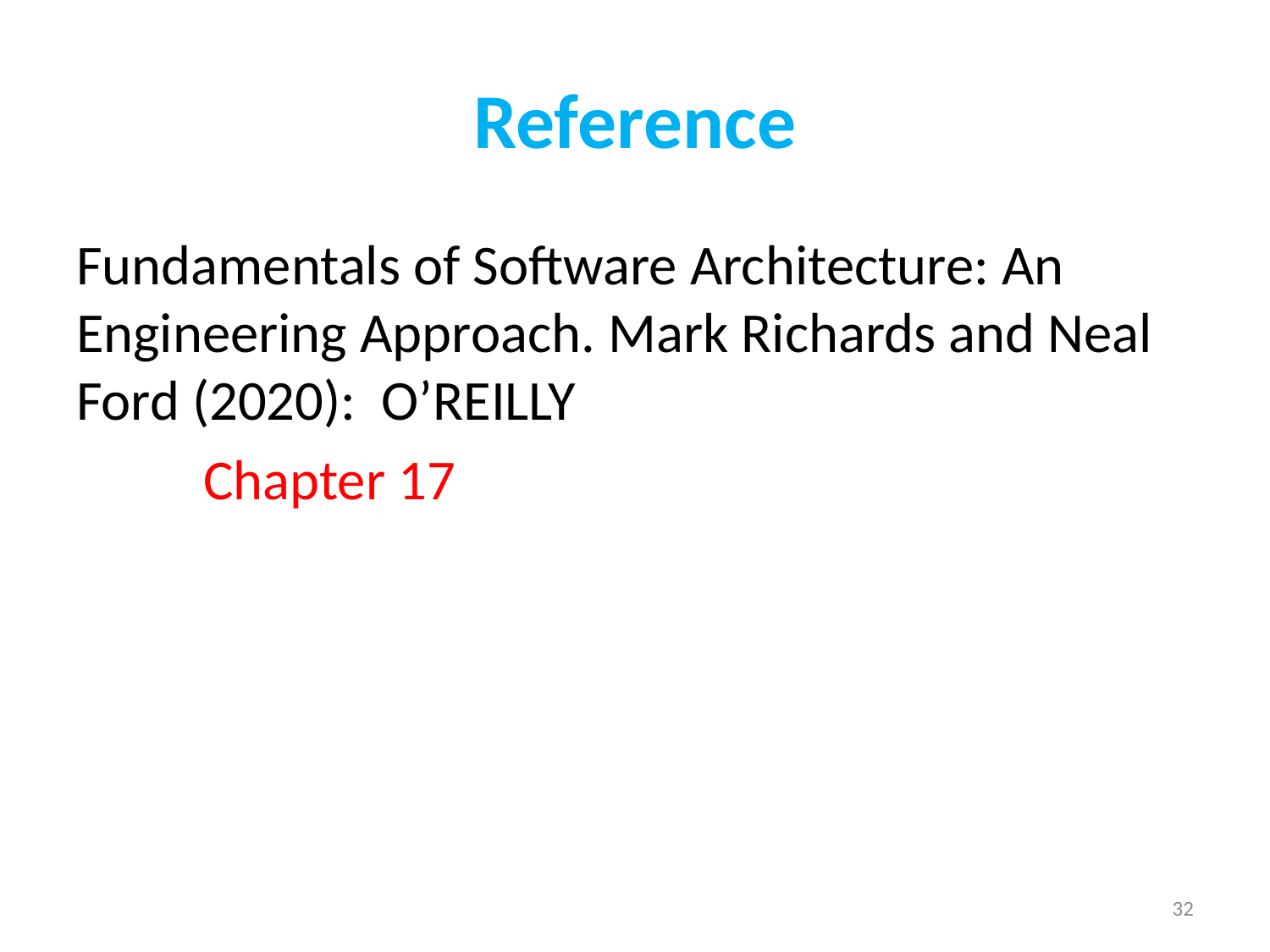

# Reference
Fundamentals of Software Architecture: An Engineering Approach. Mark Richards and Neal Ford (2020):  O’REILLY
	Chapter 17
32